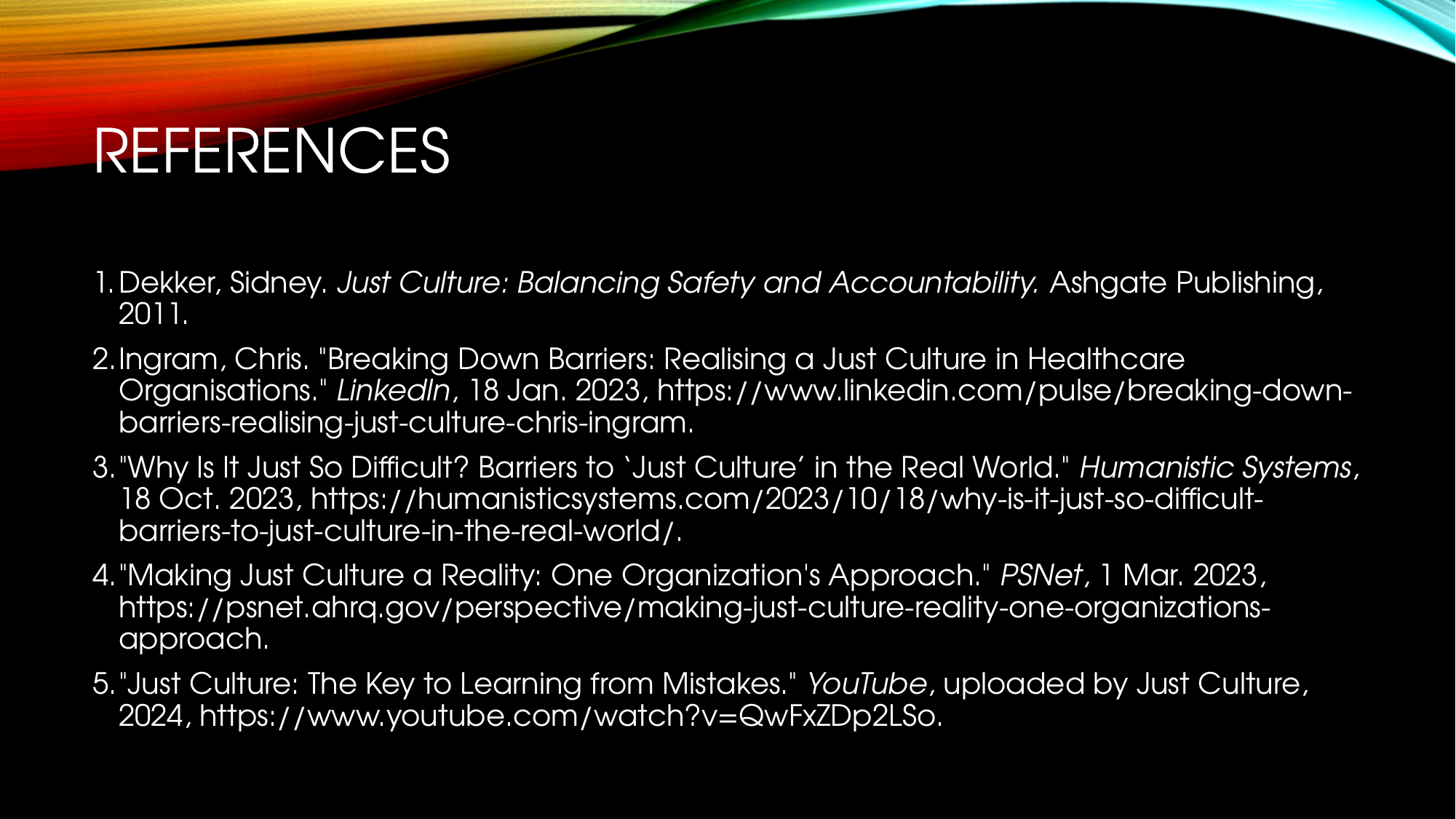

# References
Dekker, Sidney. Just Culture: Balancing Safety and Accountability. Ashgate Publishing, 2011.
Ingram, Chris. "Breaking Down Barriers: Realising a Just Culture in Healthcare Organisations." LinkedIn, 18 Jan. 2023, https://www.linkedin.com/pulse/breaking-down-barriers-realising-just-culture-chris-ingram.
"Why Is It Just So Difficult? Barriers to ‘Just Culture’ in the Real World." Humanistic Systems, 18 Oct. 2023, https://humanisticsystems.com/2023/10/18/why-is-it-just-so-difficult-barriers-to-just-culture-in-the-real-world/.
"Making Just Culture a Reality: One Organization's Approach." PSNet, 1 Mar. 2023, https://psnet.ahrq.gov/perspective/making-just-culture-reality-one-organizations-approach.
"Just Culture: The Key to Learning from Mistakes." YouTube, uploaded by Just Culture, 2024, https://www.youtube.com/watch?v=QwFxZDp2LSo.